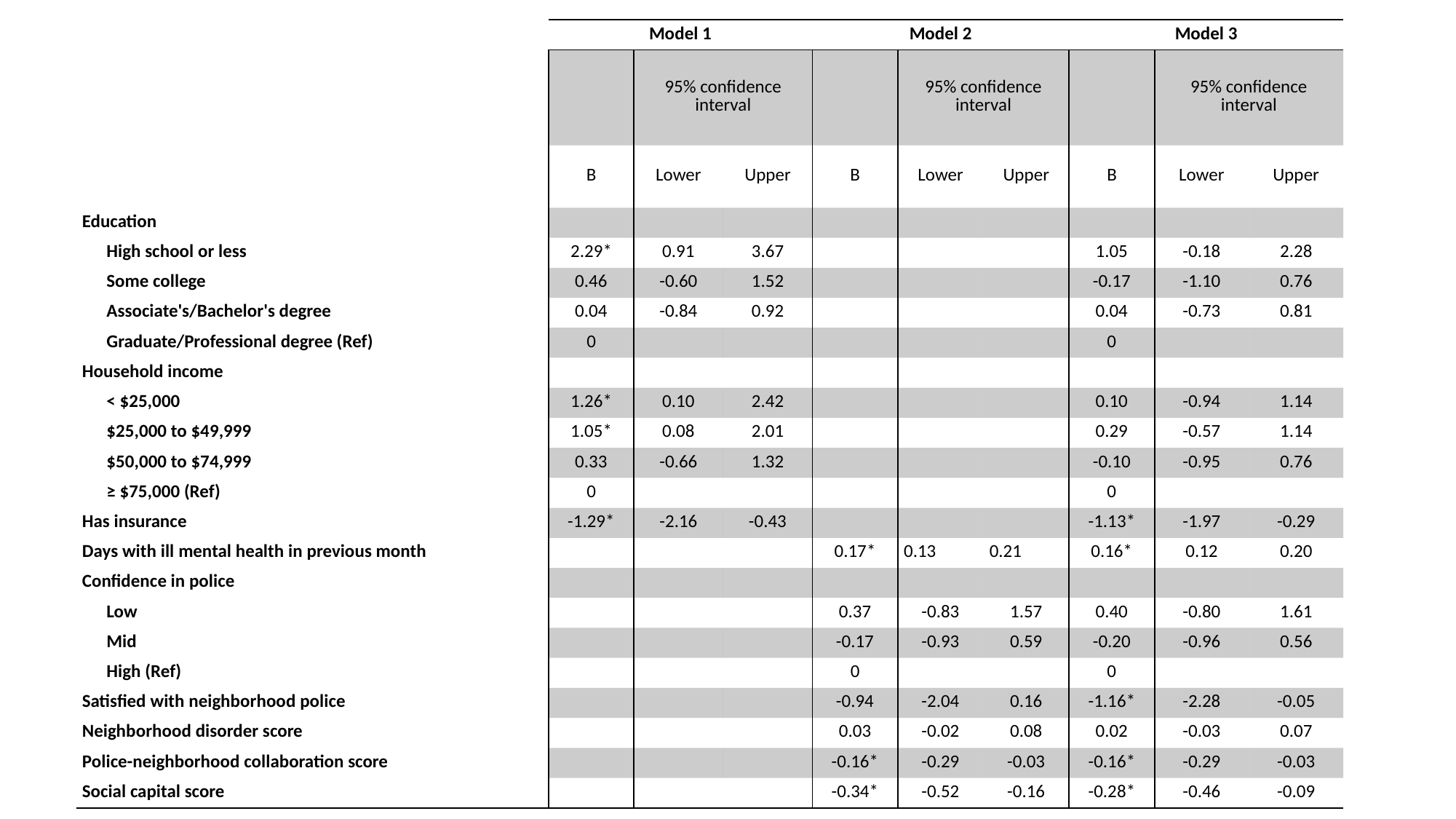

|  | Model 1 |  |  | Model 2 |  |  | Model 3 |  |  |
| --- | --- | --- | --- | --- | --- | --- | --- | --- | --- |
|  |  | 95% confidence interval |  |  | 95% confidence interval |  |  | 95% confidence interval |  |
|  | B | Lower | Upper | B | Lower | Upper | B | Lower | Upper |
| Education |  |  |  |  |  |  |  |  |  |
| High school or less | 2.29\* | 0.91 | 3.67 |  |  |  | 1.05 | -0.18 | 2.28 |
| Some college | 0.46 | -0.60 | 1.52 |  |  |  | -0.17 | -1.10 | 0.76 |
| Associate's/Bachelor's degree | 0.04 | -0.84 | 0.92 |  |  |  | 0.04 | -0.73 | 0.81 |
| Graduate/Professional degree (Ref) | 0 |  |  |  |  |  | 0 |  |  |
| Household income |  |  |  |  |  |  |  |  |  |
| < $25,000 | 1.26\* | 0.10 | 2.42 |  |  |  | 0.10 | -0.94 | 1.14 |
| $25,000 to $49,999 | 1.05\* | 0.08 | 2.01 |  |  |  | 0.29 | -0.57 | 1.14 |
| $50,000 to $74,999 | 0.33 | -0.66 | 1.32 |  |  |  | -0.10 | -0.95 | 0.76 |
| ≥ $75,000 (Ref) | 0 |  |  |  |  |  | 0 |  |  |
| Has insurance | -1.29\* | -2.16 | -0.43 |  |  |  | -1.13\* | -1.97 | -0.29 |
| Days with ill mental health in previous month |  |  |  | 0.17\* | 0.13 | 0.21 | 0.16\* | 0.12 | 0.20 |
| Confidence in police |  |  |  |  |  |  |  |  |  |
| Low |  |  |  | 0.37 | -0.83 | 1.57 | 0.40 | -0.80 | 1.61 |
| Mid |  |  |  | -0.17 | -0.93 | 0.59 | -0.20 | -0.96 | 0.56 |
| High (Ref) |  |  |  | 0 |  |  | 0 |  |  |
| Satisfied with neighborhood police |  |  |  | -0.94 | -2.04 | 0.16 | -1.16\* | -2.28 | -0.05 |
| Neighborhood disorder score |  |  |  | 0.03 | -0.02 | 0.08 | 0.02 | -0.03 | 0.07 |
| Police-neighborhood collaboration score |  |  |  | -0.16\* | -0.29 | -0.03 | -0.16\* | -0.29 | -0.03 |
| Social capital score |  |  |  | -0.34\* | -0.52 | -0.16 | -0.28\* | -0.46 | -0.09 |